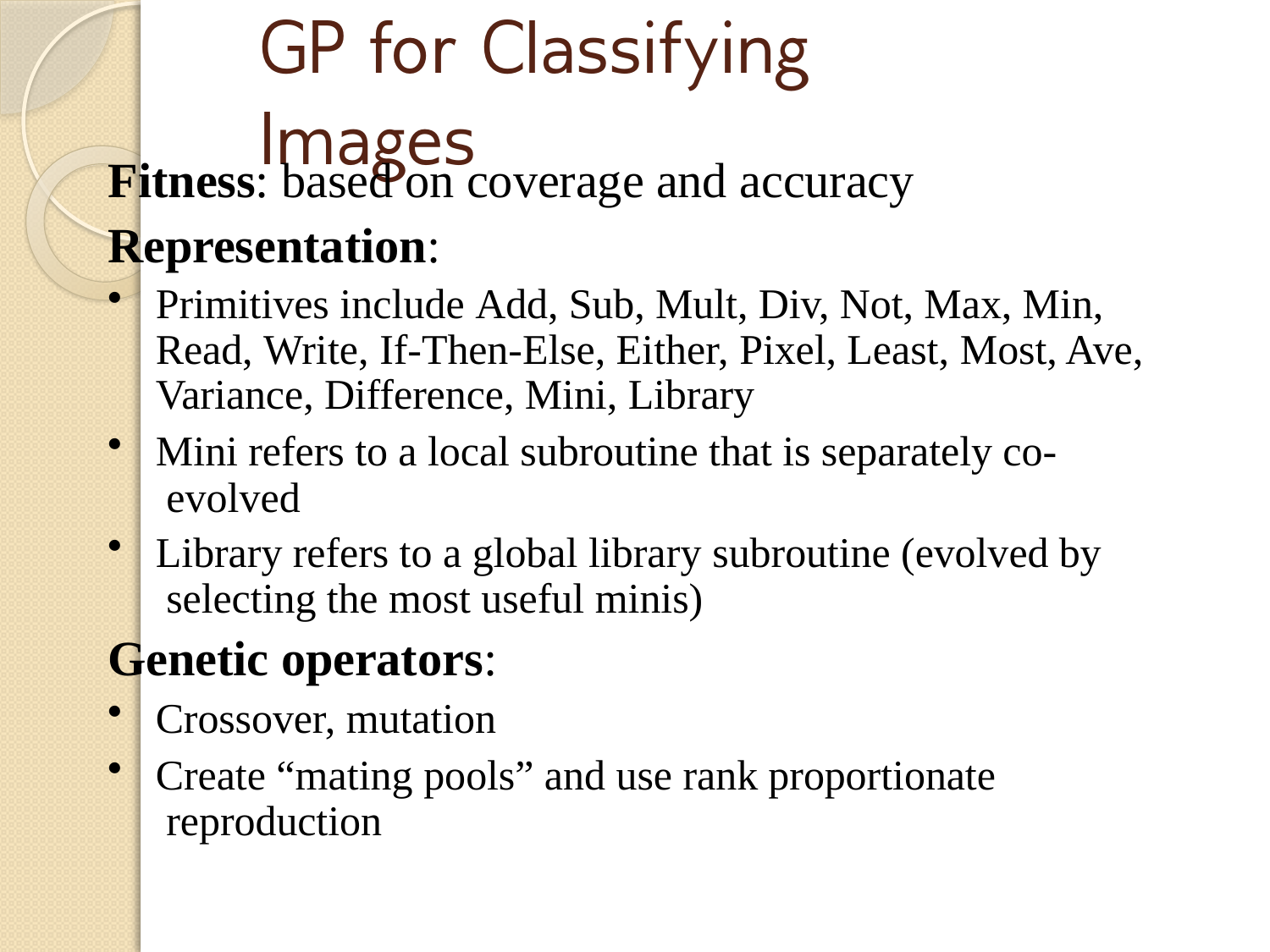

# GP for Classifying Images
Fitness: based on coverage and accuracy
Representation:
Primitives include Add, Sub, Mult, Div, Not, Max, Min,  Read, Write, If-Then-Else, Either, Pixel, Least, Most, Ave,  Variance, Difference, Mini, Library
Mini refers to a local subroutine that is separately co-  evolved
Library refers to a global library subroutine (evolved by  selecting the most useful minis)
Genetic operators:
Crossover, mutation
Create “mating pools” and use rank proportionate  reproduction